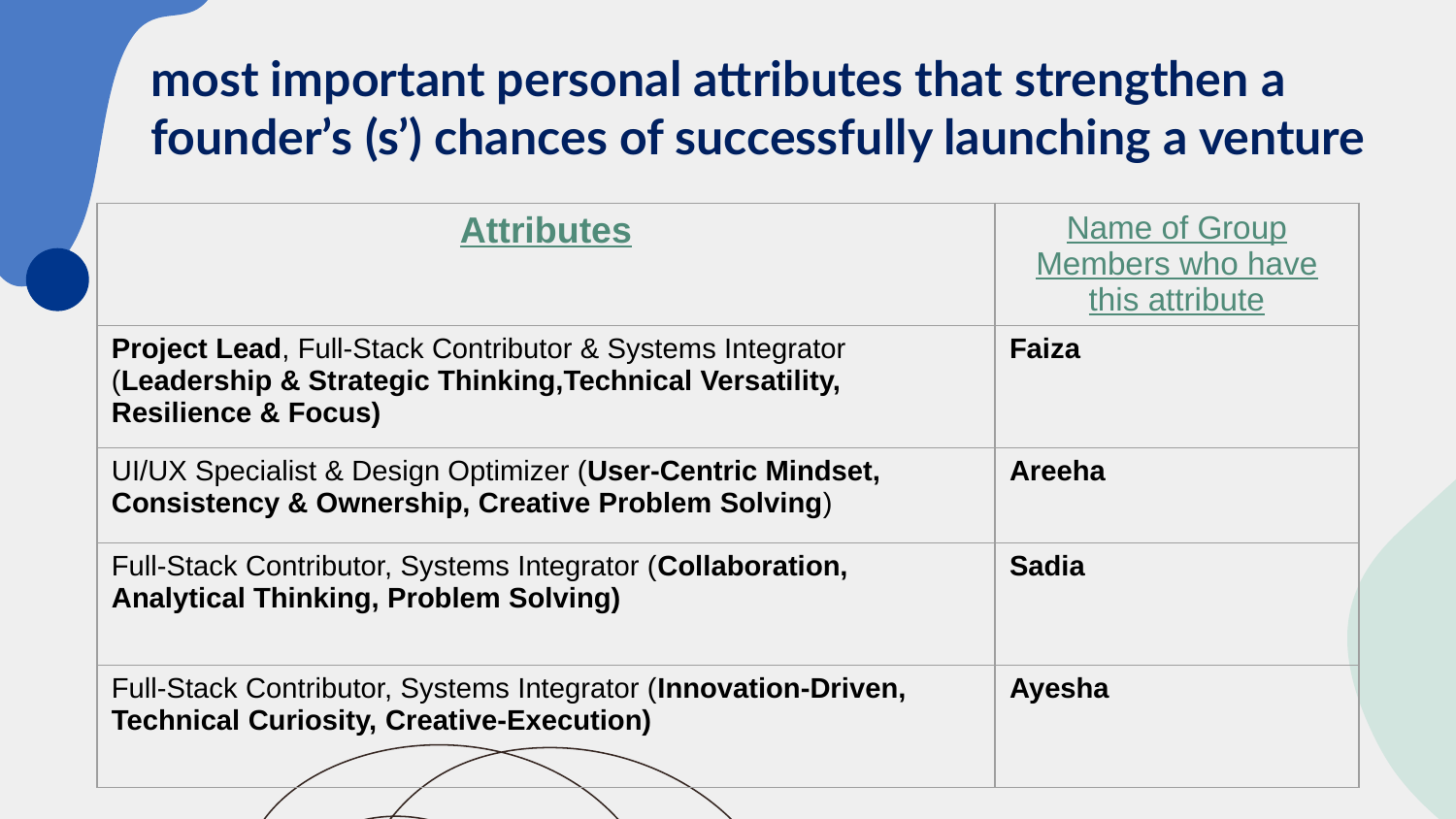

# most important personal attributes that strengthen a founder’s (s’) chances of successfully launching a venture
| Attributes | Name of Group Members who have this attribute |
| --- | --- |
| Project Lead, Full-Stack Contributor & Systems Integrator (Leadership & Strategic Thinking,Technical Versatility, Resilience & Focus) | Faiza |
| UI/UX Specialist & Design Optimizer (User-Centric Mindset, Consistency & Ownership, Creative Problem Solving) | Areeha |
| Full-Stack Contributor, Systems Integrator (Collaboration, Analytical Thinking, Problem Solving) | Sadia |
| Full-Stack Contributor, Systems Integrator (Innovation-Driven, Technical Curiosity, Creative-Execution) | Ayesha |